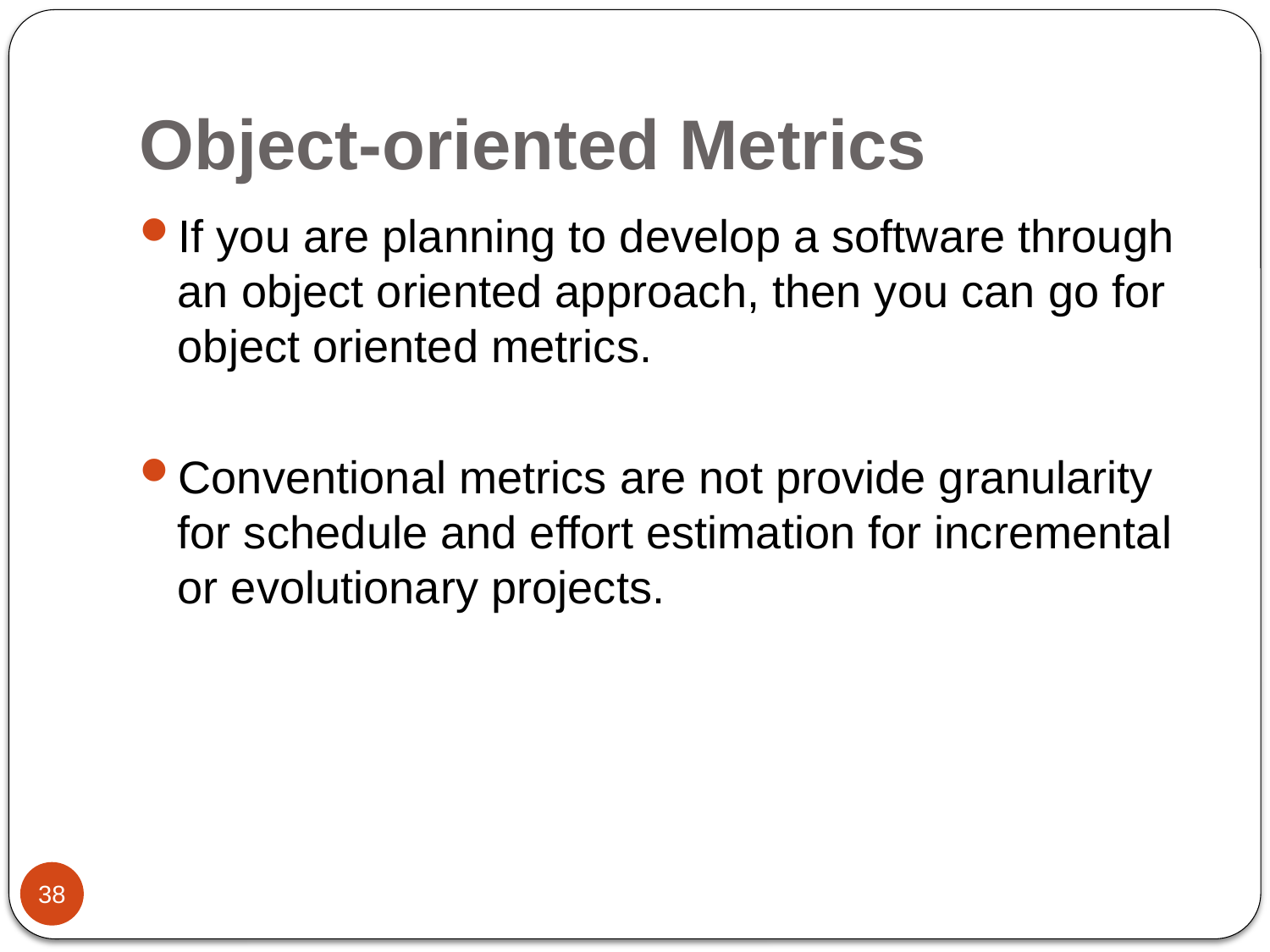

# Object-oriented Metrics
If you are planning to develop a software through an object oriented approach, then you can go for  object oriented metrics.

Conventional metrics are not provide granularity for schedule and effort estimation for incremental or evolutionary projects.
38